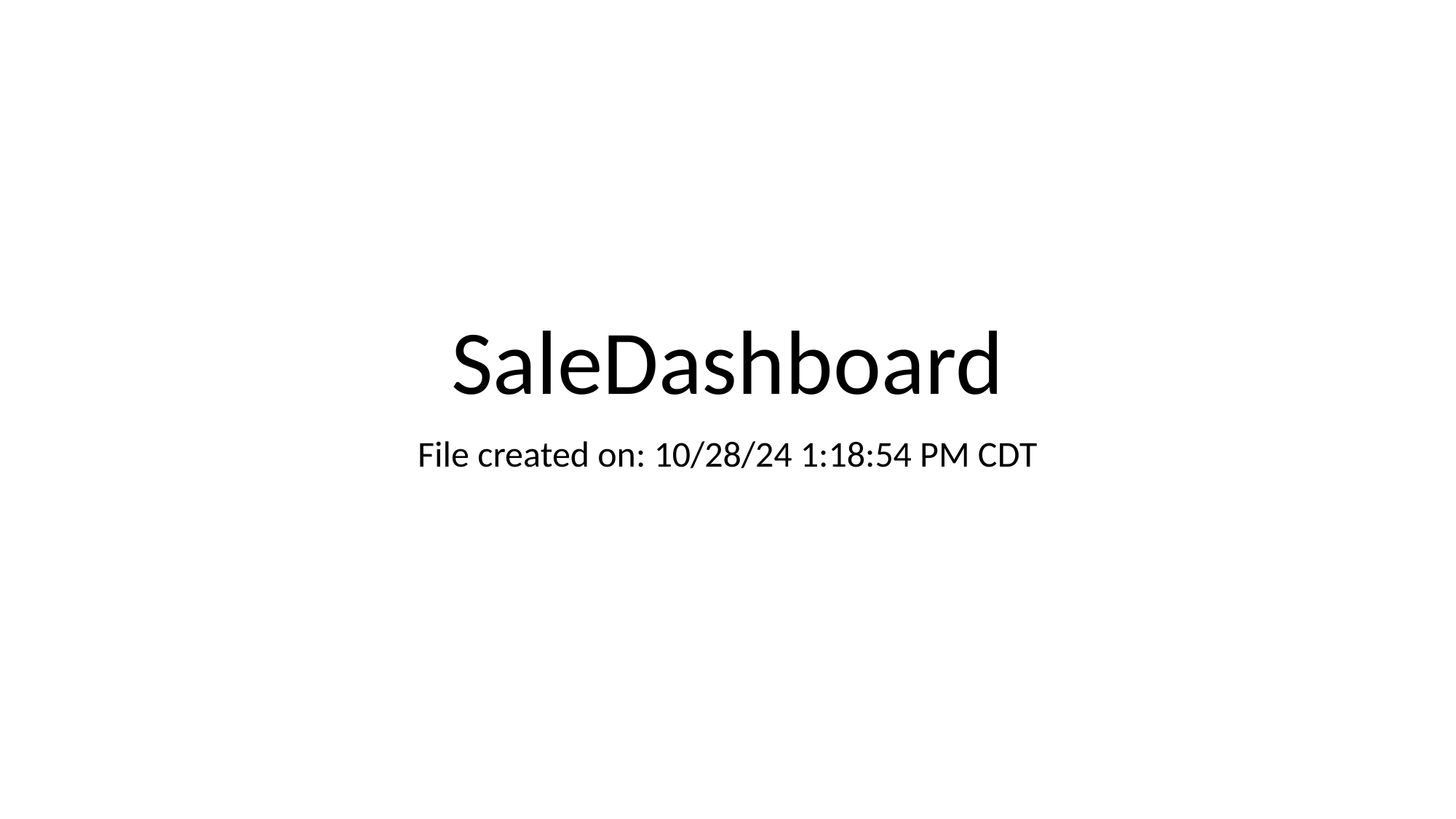

# SaleDashboard
File created on: 10/28/24 1:18:54 PM CDT